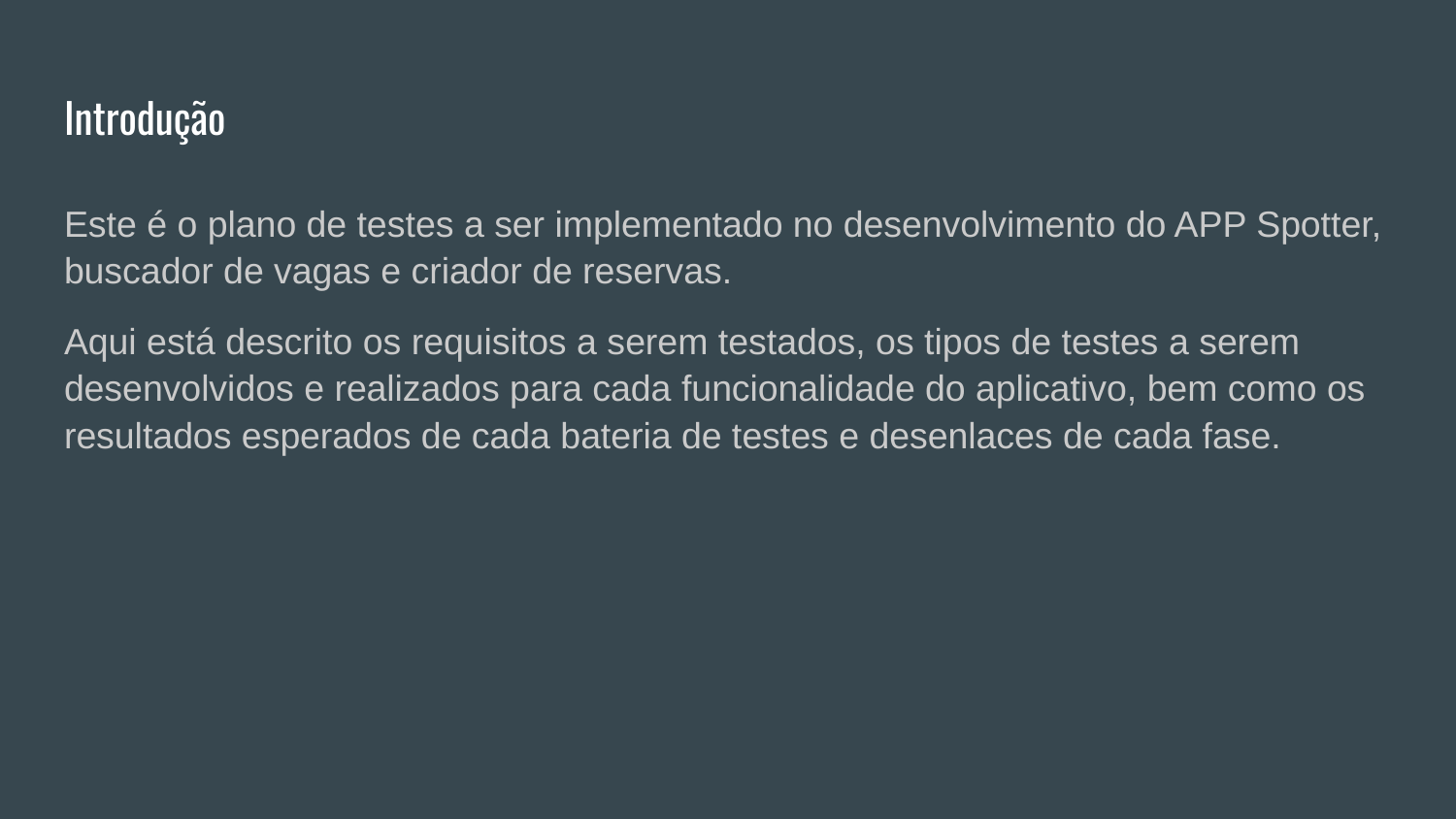

# Introdução
Este é o plano de testes a ser implementado no desenvolvimento do APP Spotter, buscador de vagas e criador de reservas.
Aqui está descrito os requisitos a serem testados, os tipos de testes a serem desenvolvidos e realizados para cada funcionalidade do aplicativo, bem como os resultados esperados de cada bateria de testes e desenlaces de cada fase.